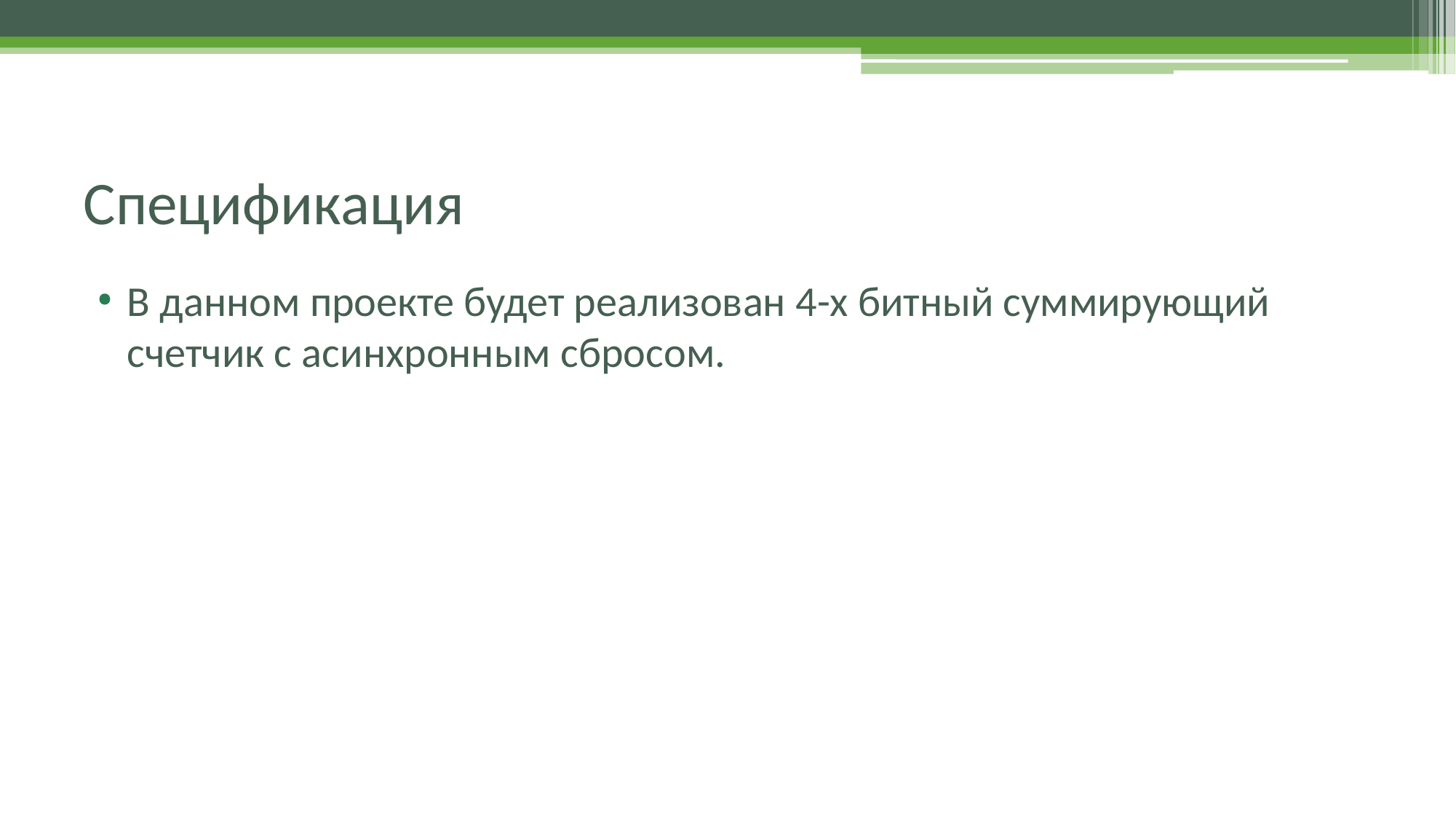

# Спецификация
В данном проекте будет реализован 4-х битный суммирующий счетчик с асинхронным сбросом.